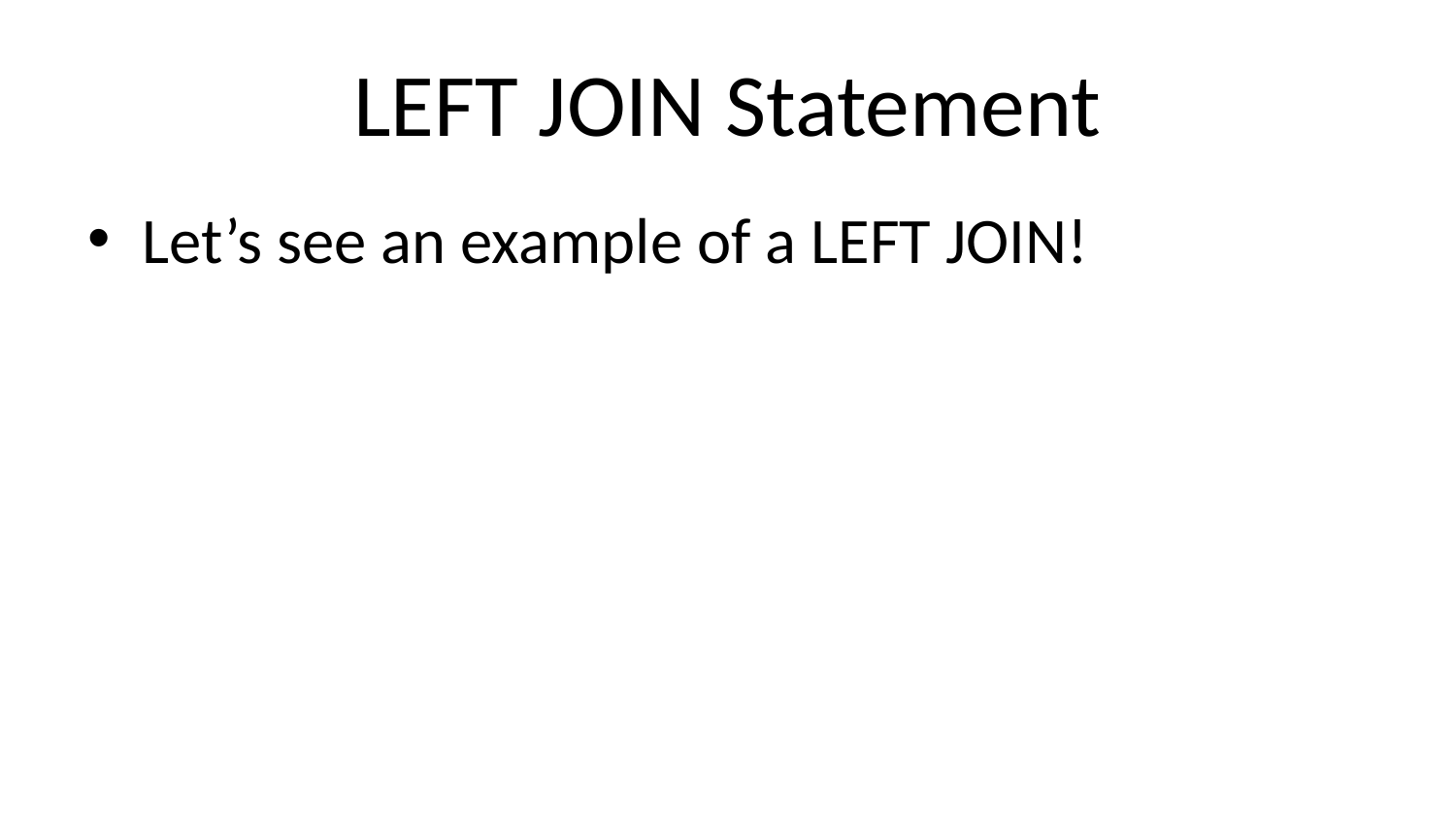

# LEFT JOIN Statement
Let’s see an example of a LEFT JOIN!